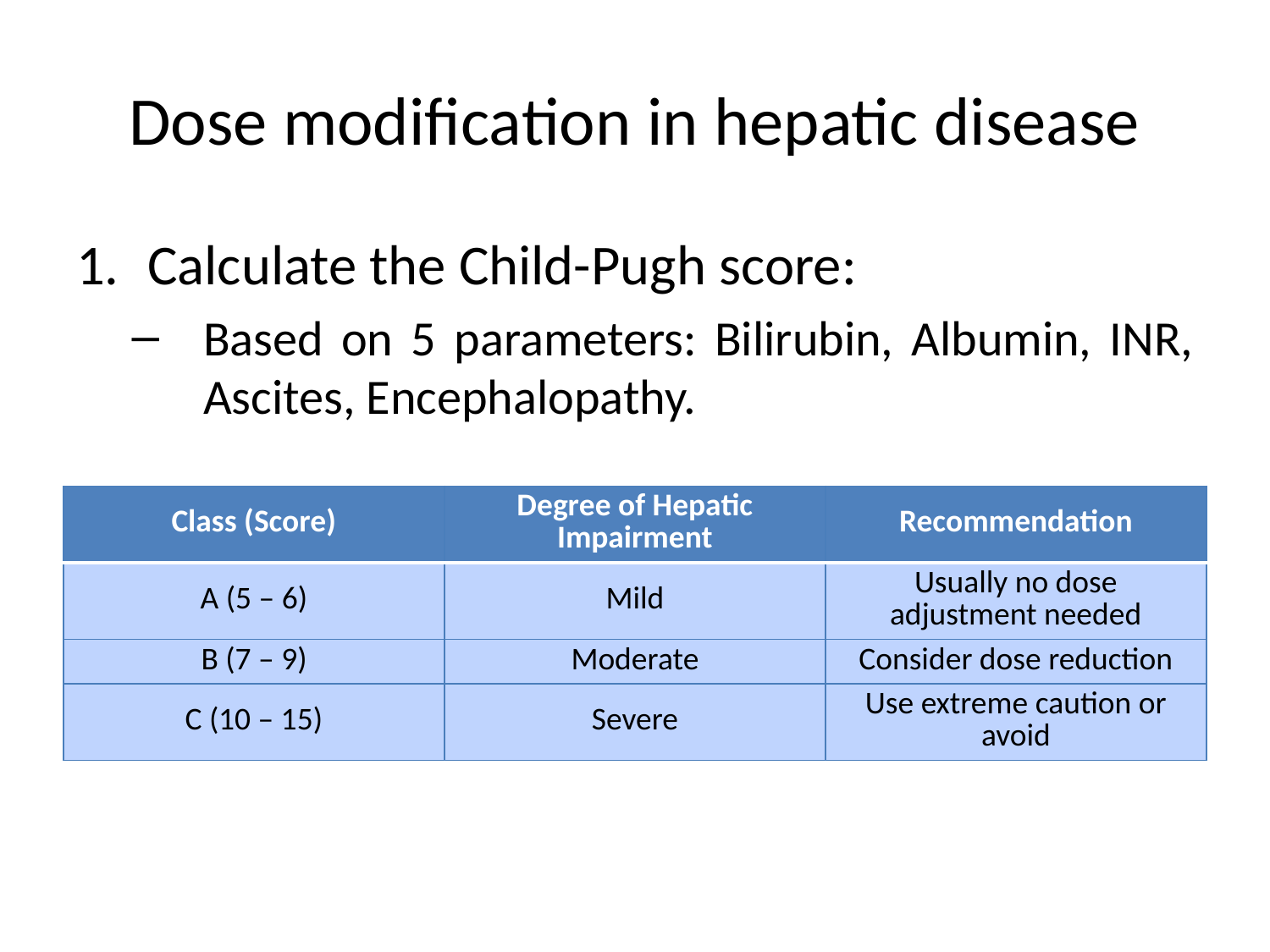

# Dose modification in hepatic disease
Calculate the Child-Pugh score:
Based on 5 parameters: Bilirubin, Albumin, INR, Ascites, Encephalopathy.
| Class (Score) | Degree of Hepatic Impairment | Recommendation |
| --- | --- | --- |
| A (5 – 6) | Mild | Usually no dose adjustment needed |
| B (7 – 9) | Moderate | Consider dose reduction |
| C (10 – 15) | Severe | Use extreme caution or avoid |